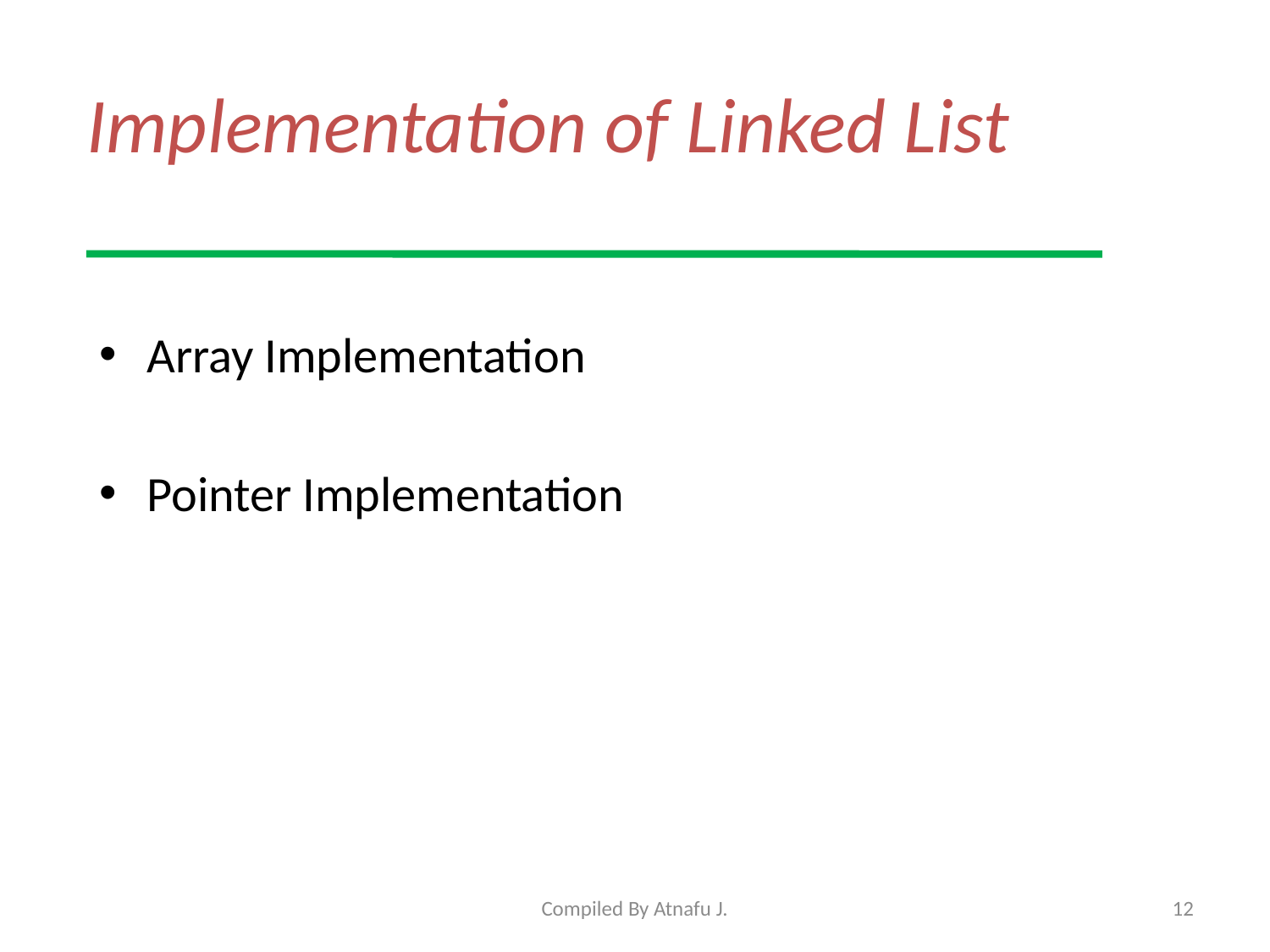

# Implementation of Linked List
Array Implementation

Pointer Implementation

Compiled By Atnafu J.
12